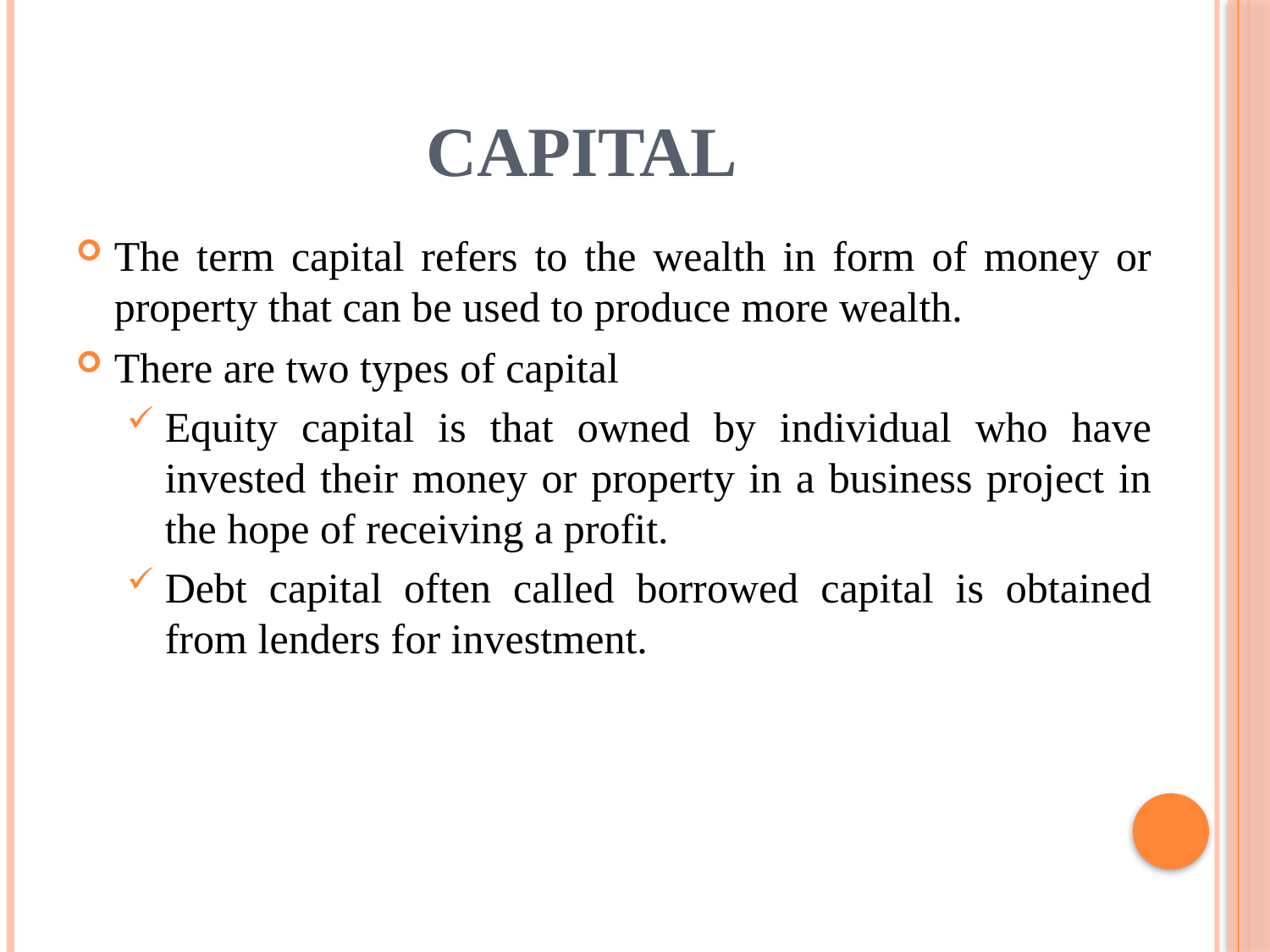

# CAPITAL
The term capital refers to the wealth in form of money or property that can be used to produce more wealth.
There are two types of capital
Equity capital is that owned by individual who have invested their money or property in a business project in the hope of receiving a profit.
Debt capital often called borrowed capital is obtained from lenders for investment.